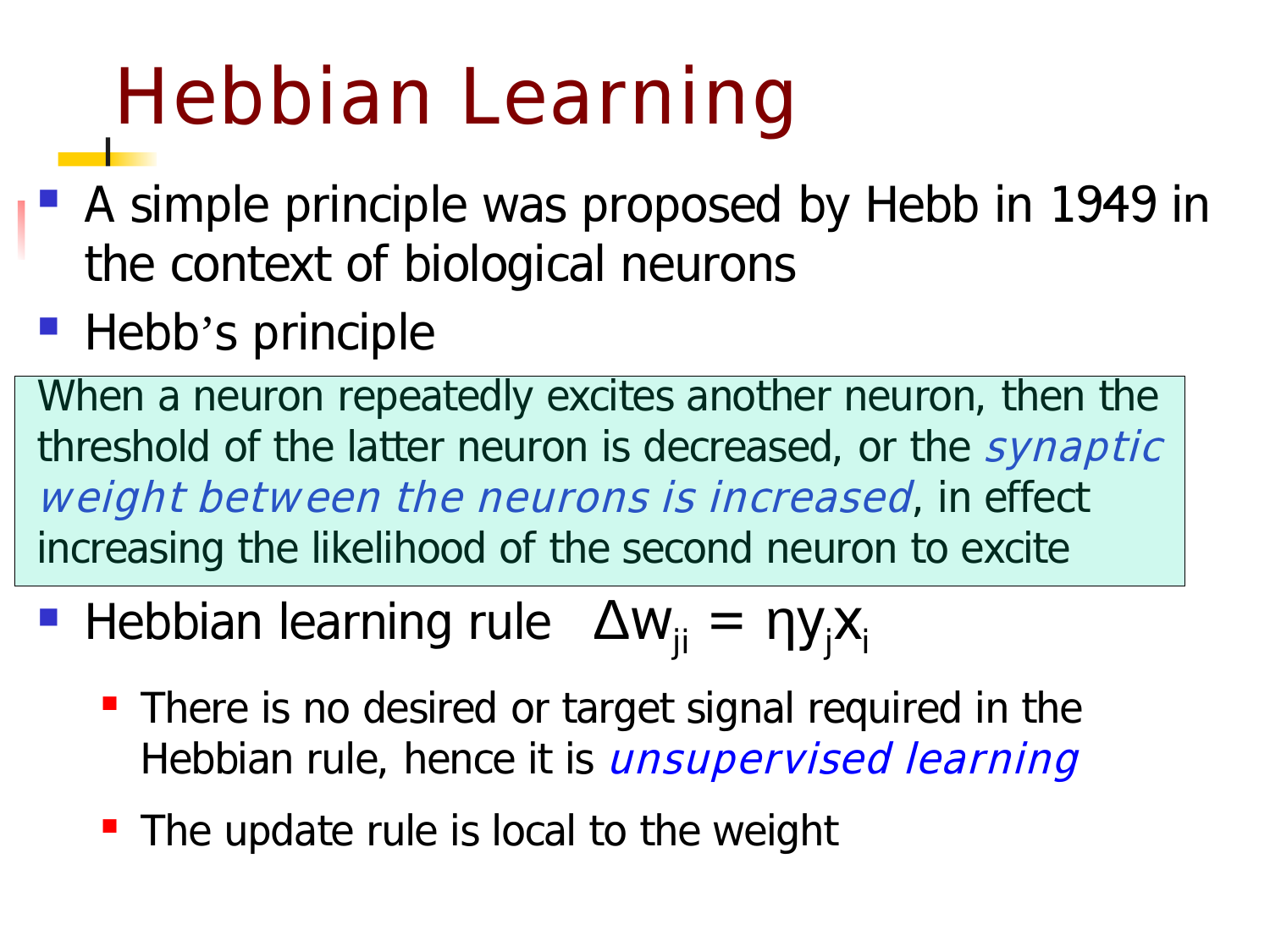

# Hebbian Learning
A simple principle was proposed by Hebb in 1949 in the context of biological neurons
Hebb’s principle
When a neuron repeatedly excites another neuron, then the threshold of the latter neuron is decreased, or the synaptic weight between the neurons is increased, in effect increasing the likelihood of the second neuron to excite
Hebbian learning rule	Δwji = ηyjxi
There is no desired or target signal required in the Hebbian rule, hence it is unsupervised learning
The update rule is local to the weight